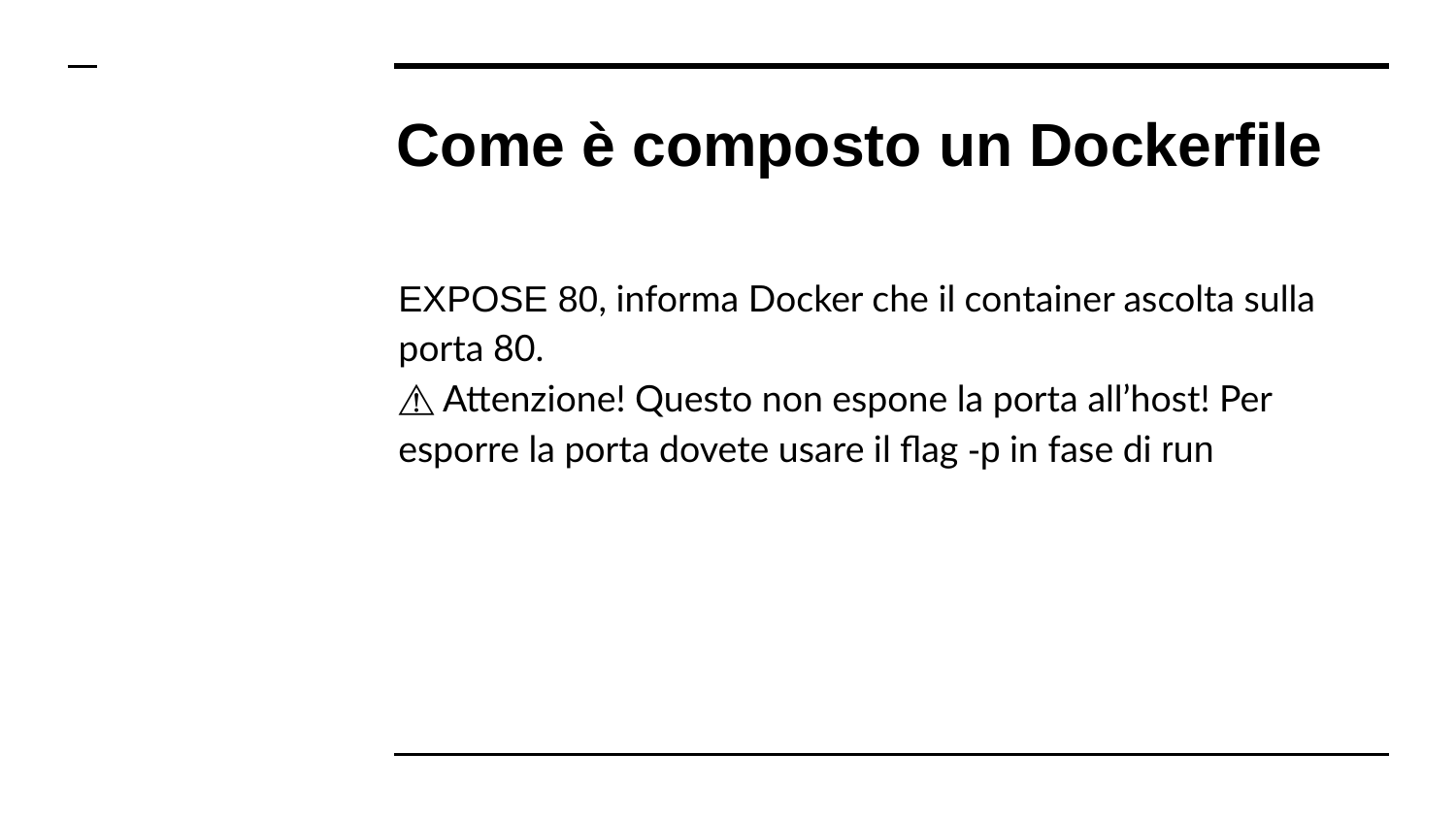

# Come è composto un Dockerfile
EXPOSE 80, informa Docker che il container ascolta sulla porta 80.
⚠️ Attenzione! Questo non espone la porta all’host! Per esporre la porta dovete usare il flag -p in fase di run